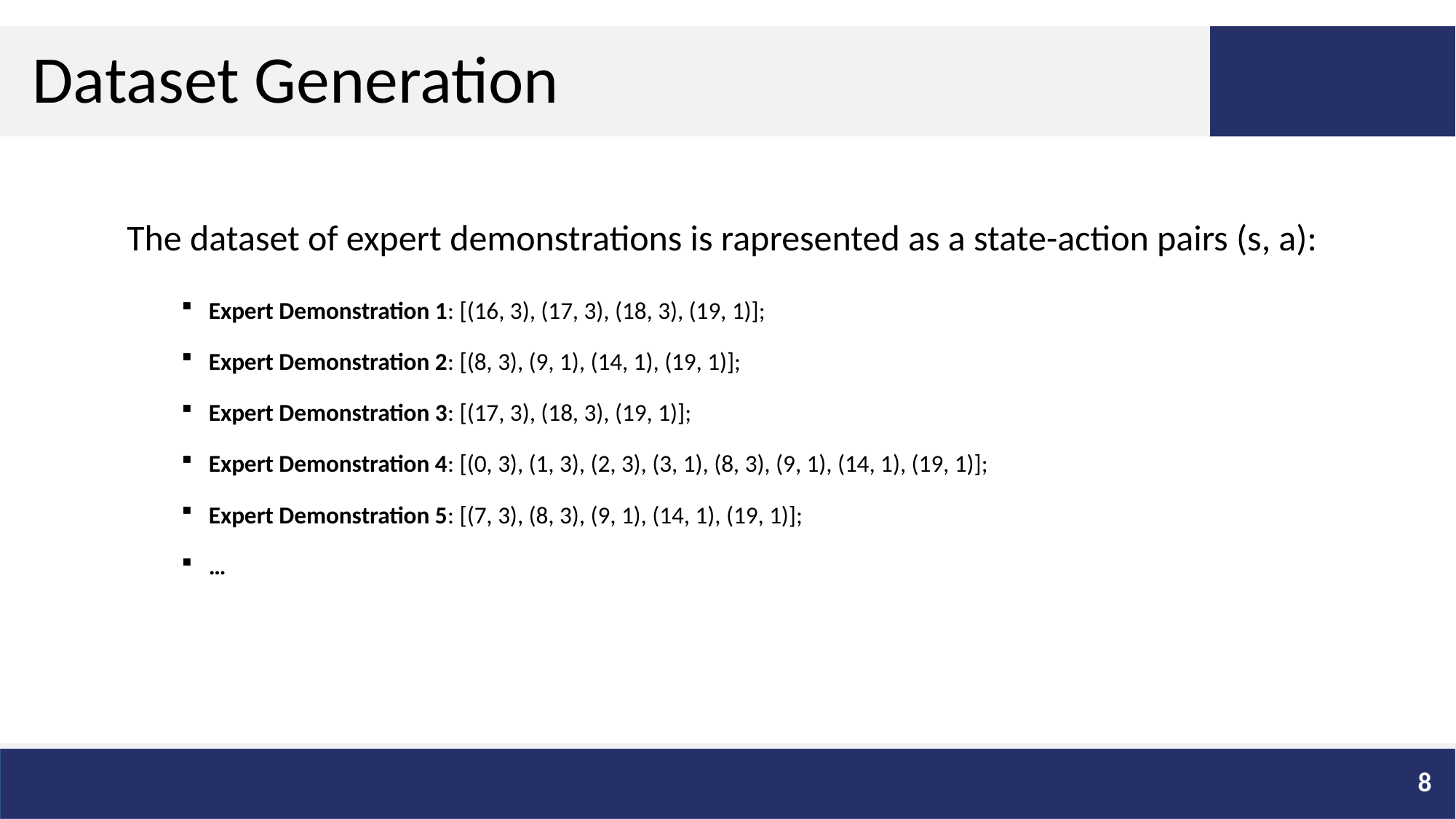

# Dataset Generation
The dataset of expert demonstrations is rapresented as a state-action pairs (s, a):
Expert Demonstration 1: [(16, 3), (17, 3), (18, 3), (19, 1)];
Expert Demonstration 2: [(8, 3), (9, 1), (14, 1), (19, 1)];
Expert Demonstration 3: [(17, 3), (18, 3), (19, 1)];
Expert Demonstration 4: [(0, 3), (1, 3), (2, 3), (3, 1), (8, 3), (9, 1), (14, 1), (19, 1)];
Expert Demonstration 5: [(7, 3), (8, 3), (9, 1), (14, 1), (19, 1)];
…

8